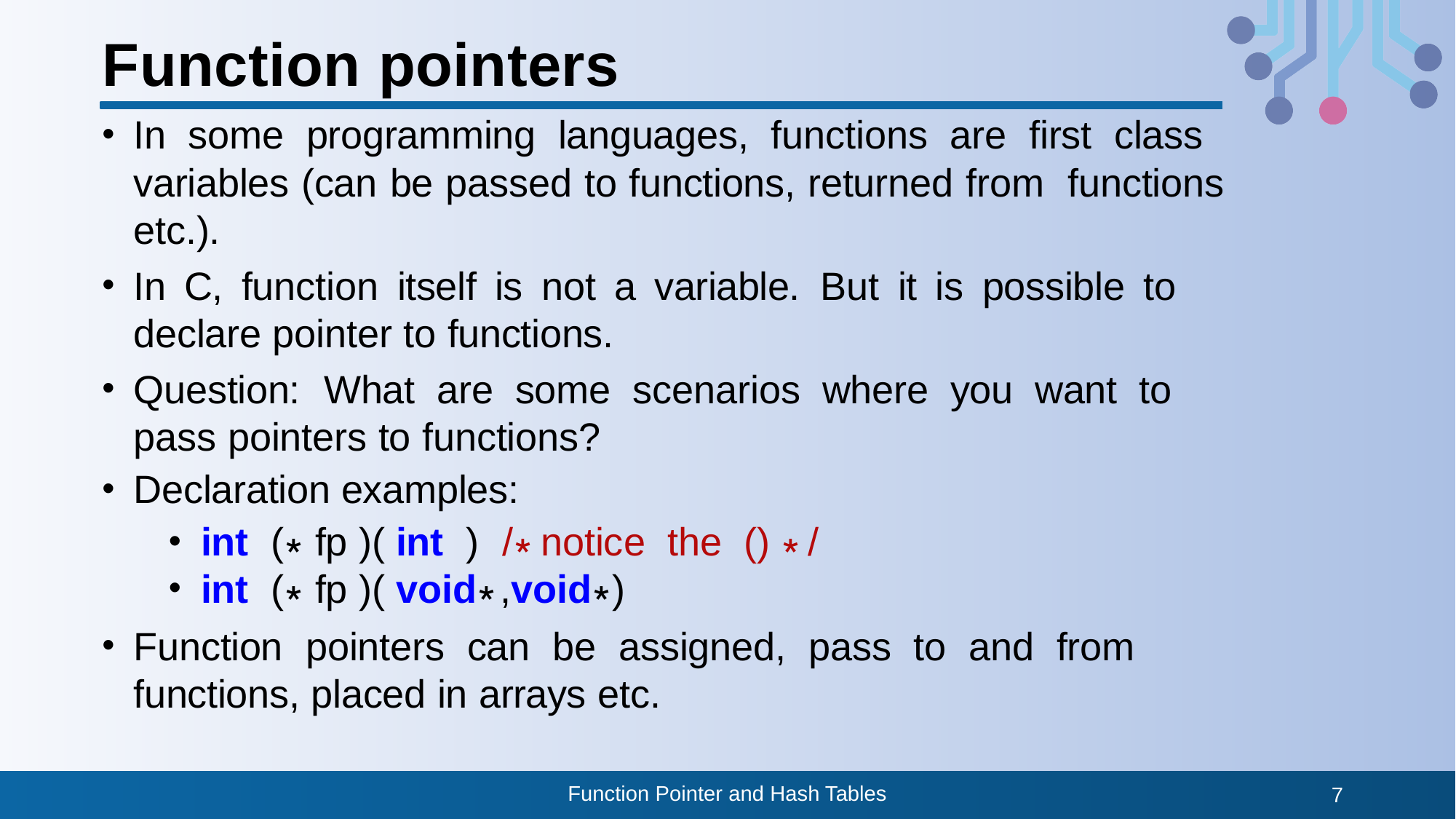

# Function pointers
In some programming languages, functions are ﬁrst class  variables (can be passed to functions, returned from  functions etc.).
In C, function itself is not a variable. But it is possible to  declare pointer to functions.
Question: What are some scenarios where you want to  pass pointers to functions?
Declaration examples:
int  (∗   fp )( int  )  /∗  notice  the  () ∗    /
int  (∗   fp )( void∗  ,void∗)
Function pointers can be assigned, pass to and from  functions, placed in arrays etc.
Function Pointer and Hash Tables
7